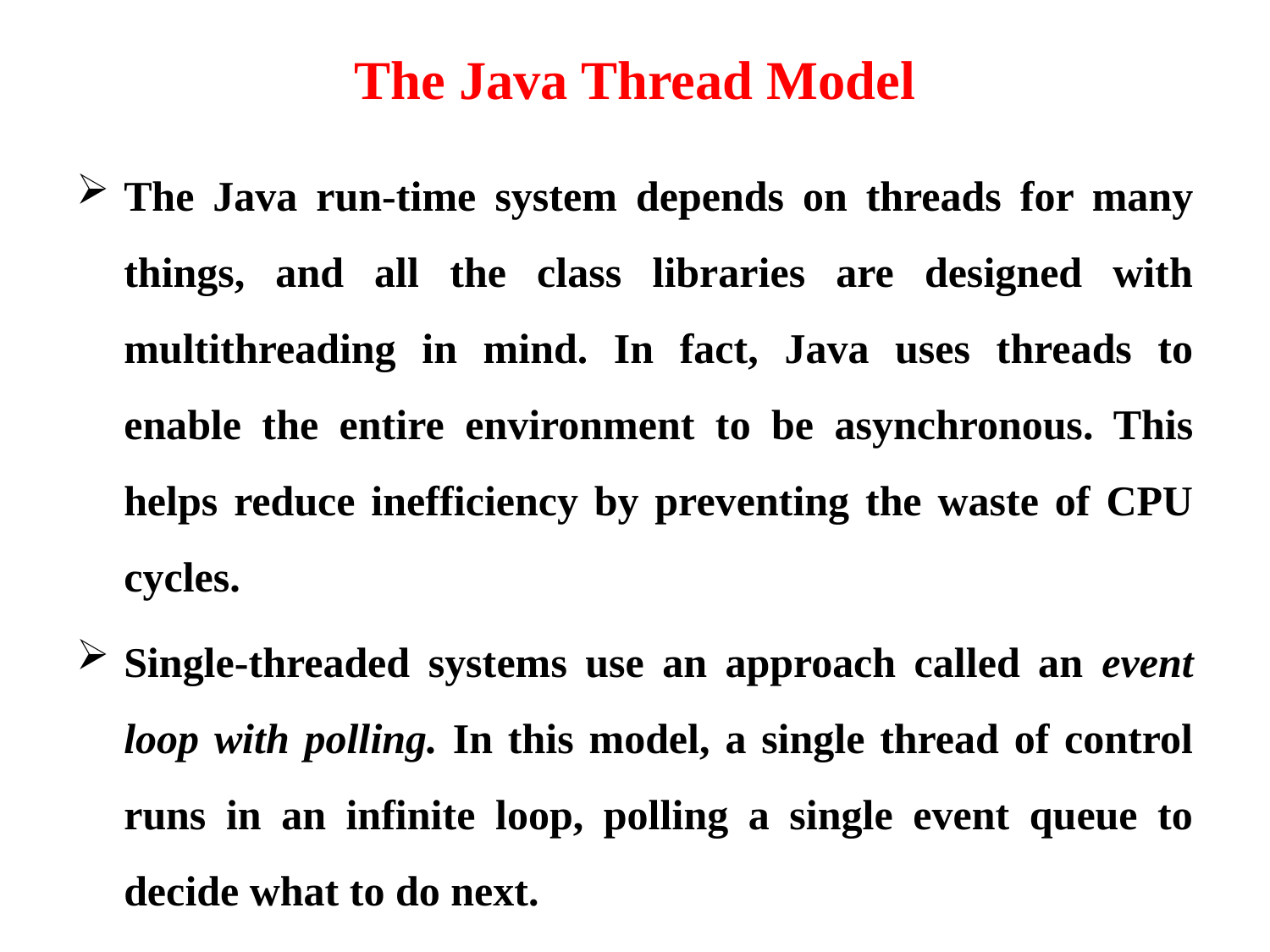

# The Java Thread Model
The Java run-time system depends on threads for many things, and all the class libraries are designed with multithreading in mind. In fact, Java uses threads to enable the entire environment to be asynchronous. This helps reduce inefficiency by preventing the waste of CPU cycles.
Single-threaded systems use an approach called an event loop with polling. In this model, a single thread of control runs in an infinite loop, polling a single event queue to decide what to do next.